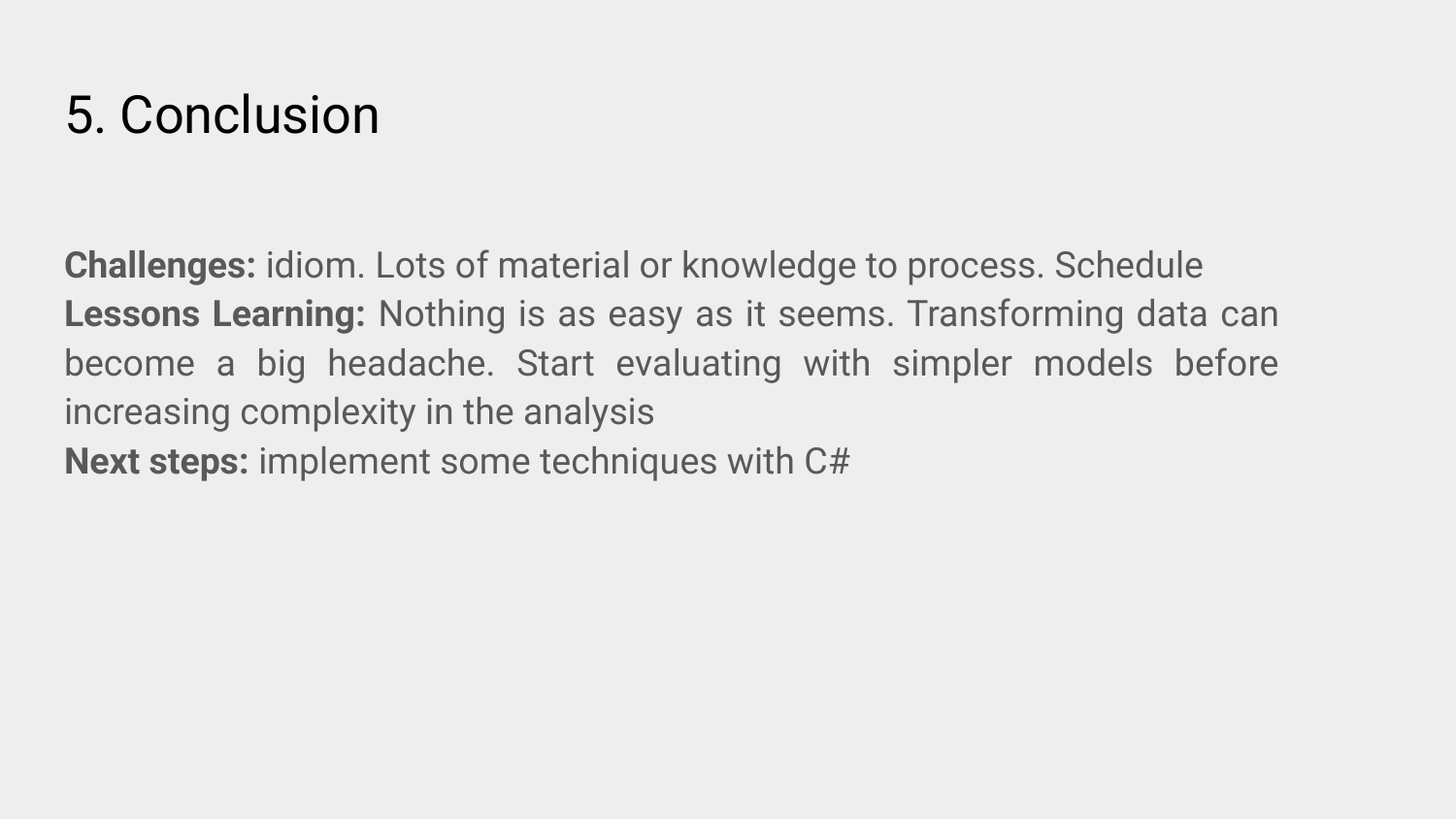

# 5. Conclusion
Challenges: idiom. Lots of material or knowledge to process. Schedule
Lessons Learning: Nothing is as easy as it seems. Transforming data can become a big headache. Start evaluating with simpler models before increasing complexity in the analysis
Next steps: implement some techniques with C#